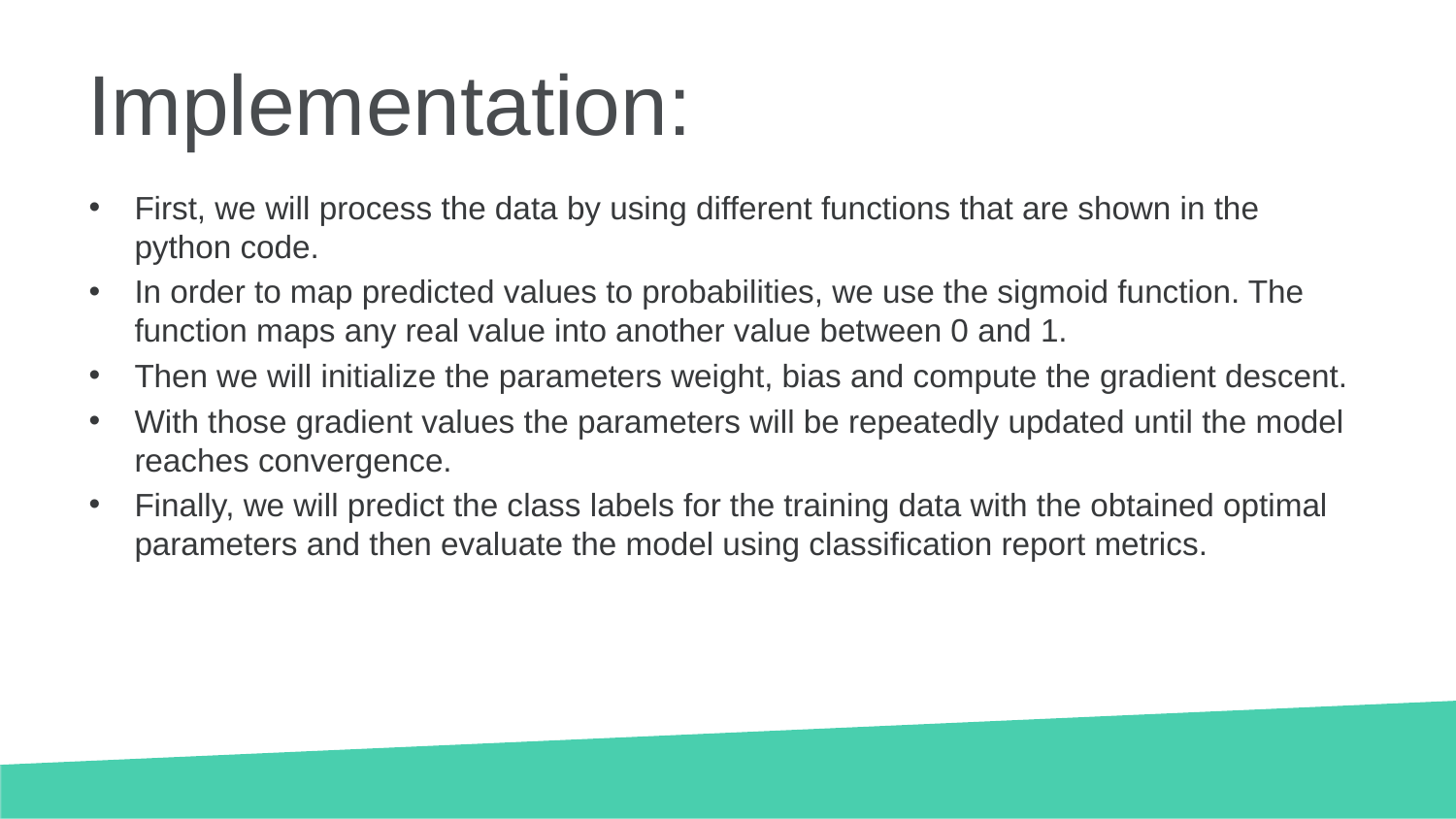

# Implementation:
First, we will process the data by using different functions that are shown in the python code.
In order to map predicted values to probabilities, we use the sigmoid function. The function maps any real value into another value between 0 and 1.
Then we will initialize the parameters weight, bias and compute the gradient descent.
With those gradient values the parameters will be repeatedly updated until the model reaches convergence.
Finally, we will predict the class labels for the training data with the obtained optimal parameters and then evaluate the model using classification report metrics.